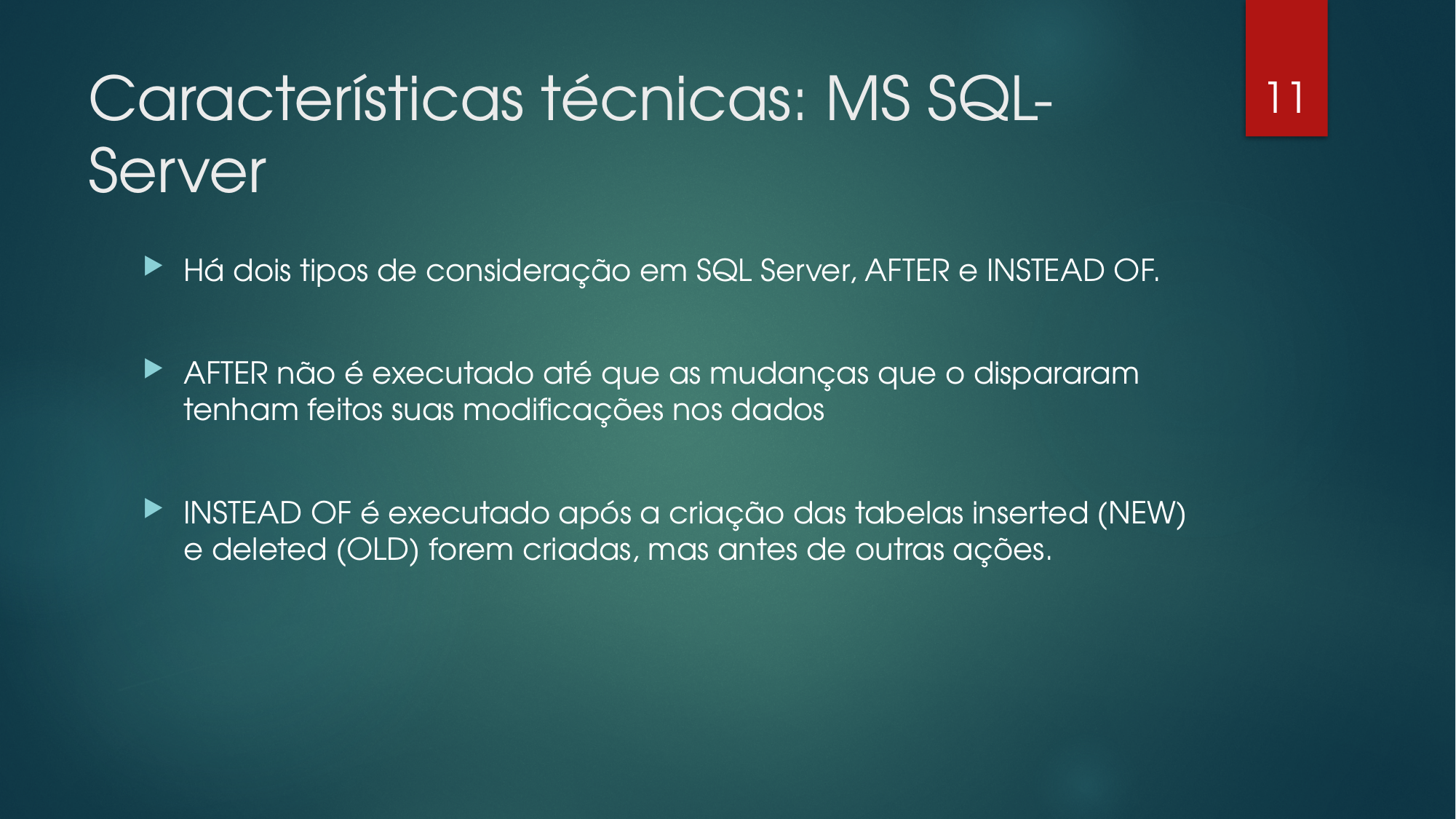

11
# Características técnicas: MS SQL-Server
Há dois tipos de consideração em SQL Server, AFTER e INSTEAD OF.

AFTER não é executado até que as mudanças que o dispararam tenham feitos suas modificações nos dados

INSTEAD OF é executado após a criação das tabelas inserted (NEW) e deleted (OLD) forem criadas, mas antes de outras ações.